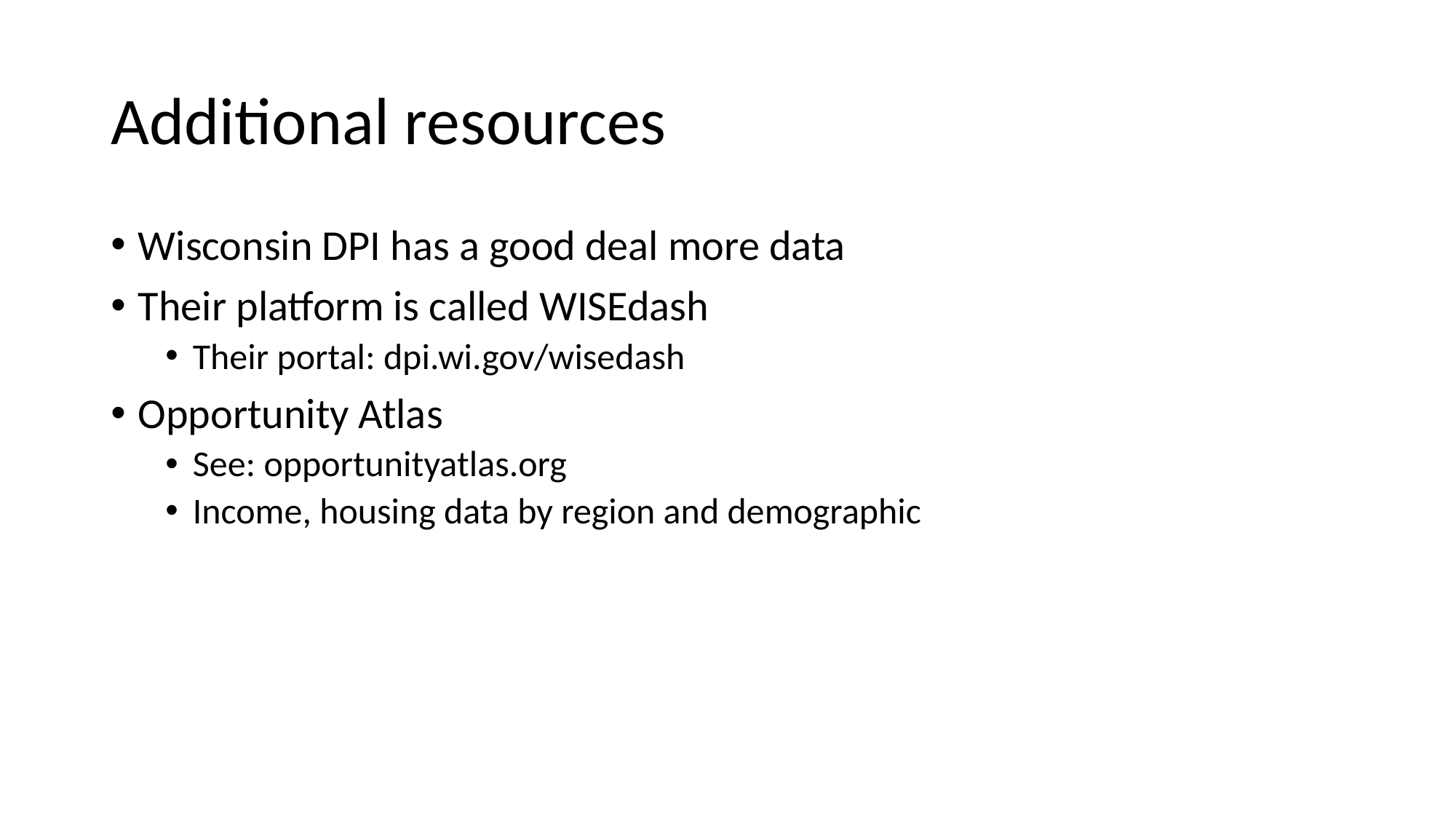

# Additional resources
Wisconsin DPI has a good deal more data
Their platform is called WISEdash
Their portal: dpi.wi.gov/wisedash
Opportunity Atlas
See: opportunityatlas.org
Income, housing data by region and demographic